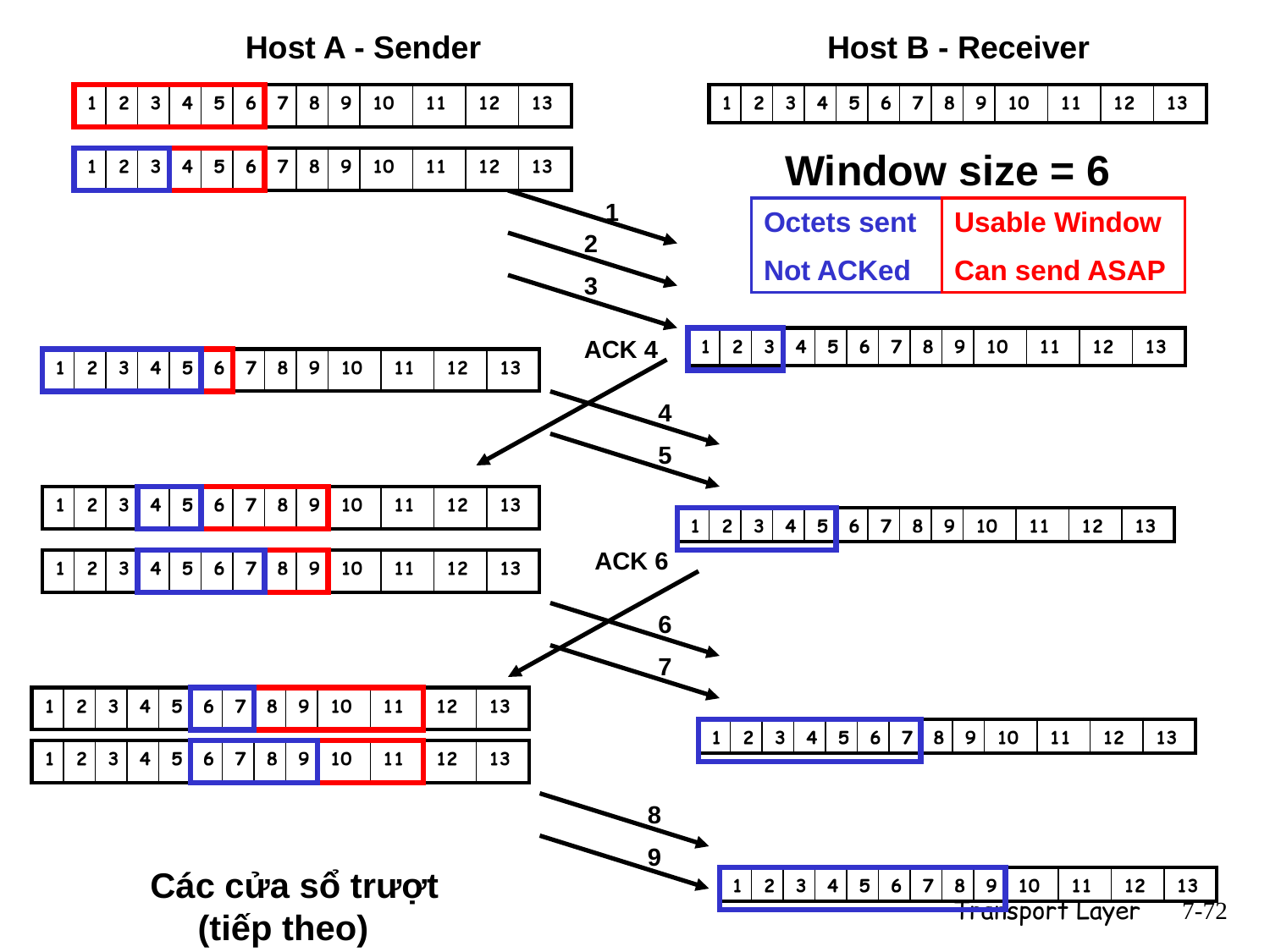

Host A - Sender
Host B - Receiver
| 1 | 2 | 3 | 4 | 5 | 6 | 7 | 8 | 9 | 10 | 11 | 12 | 13 |
| --- | --- | --- | --- | --- | --- | --- | --- | --- | --- | --- | --- | --- |

| 1 | 2 | 3 | 4 | 5 | 6 | 7 | 8 | 9 | 10 | 11 | 12 | 13 |
| --- | --- | --- | --- | --- | --- | --- | --- | --- | --- | --- | --- | --- |

Window size = 6
| 1 | 2 | 3 | 4 | 5 | 6 | 7 | 8 | 9 | 10 | 11 | 12 | 13 |
| --- | --- | --- | --- | --- | --- | --- | --- | --- | --- | --- | --- | --- |

1
Octets sent
Not ACKed
Usable Window
Can send ASAP
2

3

ACK 4
| 1 | 2 | 3 | 4 | 5 | 6 | 7 | 8 | 9 | 10 | 11 | 12 | 13 |
| --- | --- | --- | --- | --- | --- | --- | --- | --- | --- | --- | --- | --- |

| 1 | 2 | 3 | 4 | 5 | 6 | 7 | 8 | 9 | 10 | 11 | 12 | 13 |
| --- | --- | --- | --- | --- | --- | --- | --- | --- | --- | --- | --- | --- |

4

5
| 1 | 2 | 3 | 4 | 5 | 6 | 7 | 8 | 9 | 10 | 11 | 12 | 13 |
| --- | --- | --- | --- | --- | --- | --- | --- | --- | --- | --- | --- | --- |

| 1 | 2 | 3 | 4 | 5 | 6 | 7 | 8 | 9 | 10 | 11 | 12 | 13 |
| --- | --- | --- | --- | --- | --- | --- | --- | --- | --- | --- | --- | --- |

ACK 6
| 1 | 2 | 3 | 4 | 5 | 6 | 7 | 8 | 9 | 10 | 11 | 12 | 13 |
| --- | --- | --- | --- | --- | --- | --- | --- | --- | --- | --- | --- | --- |

6

7
| 1 | 2 | 3 | 4 | 5 | 6 | 7 | 8 | 9 | 10 | 11 | 12 | 13 |
| --- | --- | --- | --- | --- | --- | --- | --- | --- | --- | --- | --- | --- |

| 1 | 2 | 3 | 4 | 5 | 6 | 7 | 8 | 9 | 10 | 11 | 12 | 13 |
| --- | --- | --- | --- | --- | --- | --- | --- | --- | --- | --- | --- | --- |

| 1 | 2 | 3 | 4 | 5 | 6 | 7 | 8 | 9 | 10 | 11 | 12 | 13 |
| --- | --- | --- | --- | --- | --- | --- | --- | --- | --- | --- | --- | --- |

8

9
Các cửa sổ trượt (tiếp theo)
| 1 | 2 | 3 | 4 | 5 | 6 | 7 | 8 | 9 | 10 | 11 | 12 | 13 |
| --- | --- | --- | --- | --- | --- | --- | --- | --- | --- | --- | --- | --- |

Transport Layer
7-72